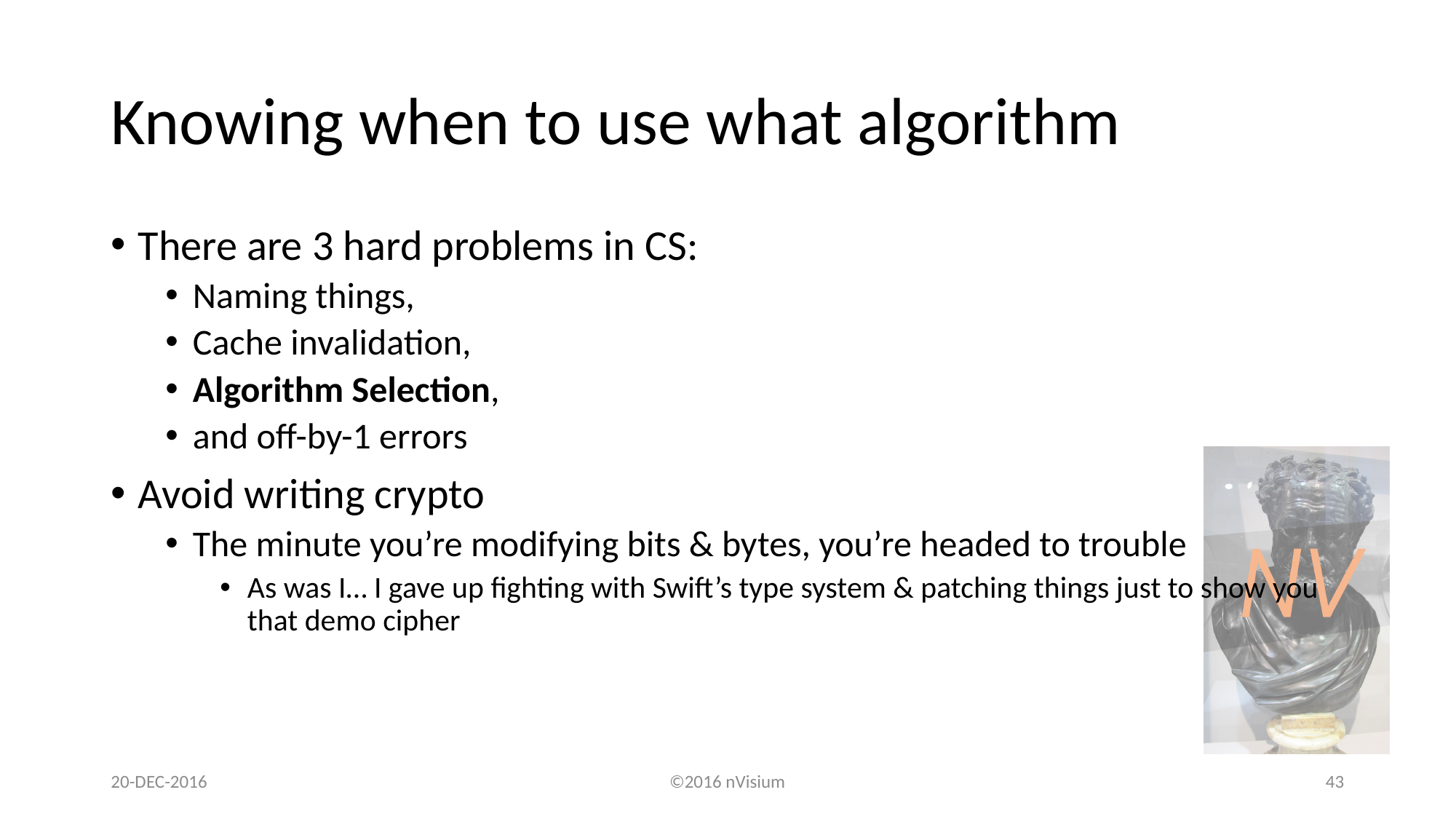

# Knowing when to use what algorithm
There are 3 hard problems in CS:
Naming things,
Cache invalidation,
Algorithm Selection,
and off-by-1 errors
Avoid writing crypto
The minute you’re modifying bits & bytes, you’re headed to trouble
As was I… I gave up fighting with Swift’s type system & patching things just to show you that demo cipher
20-DEC-2016
©2016 nVisium
43